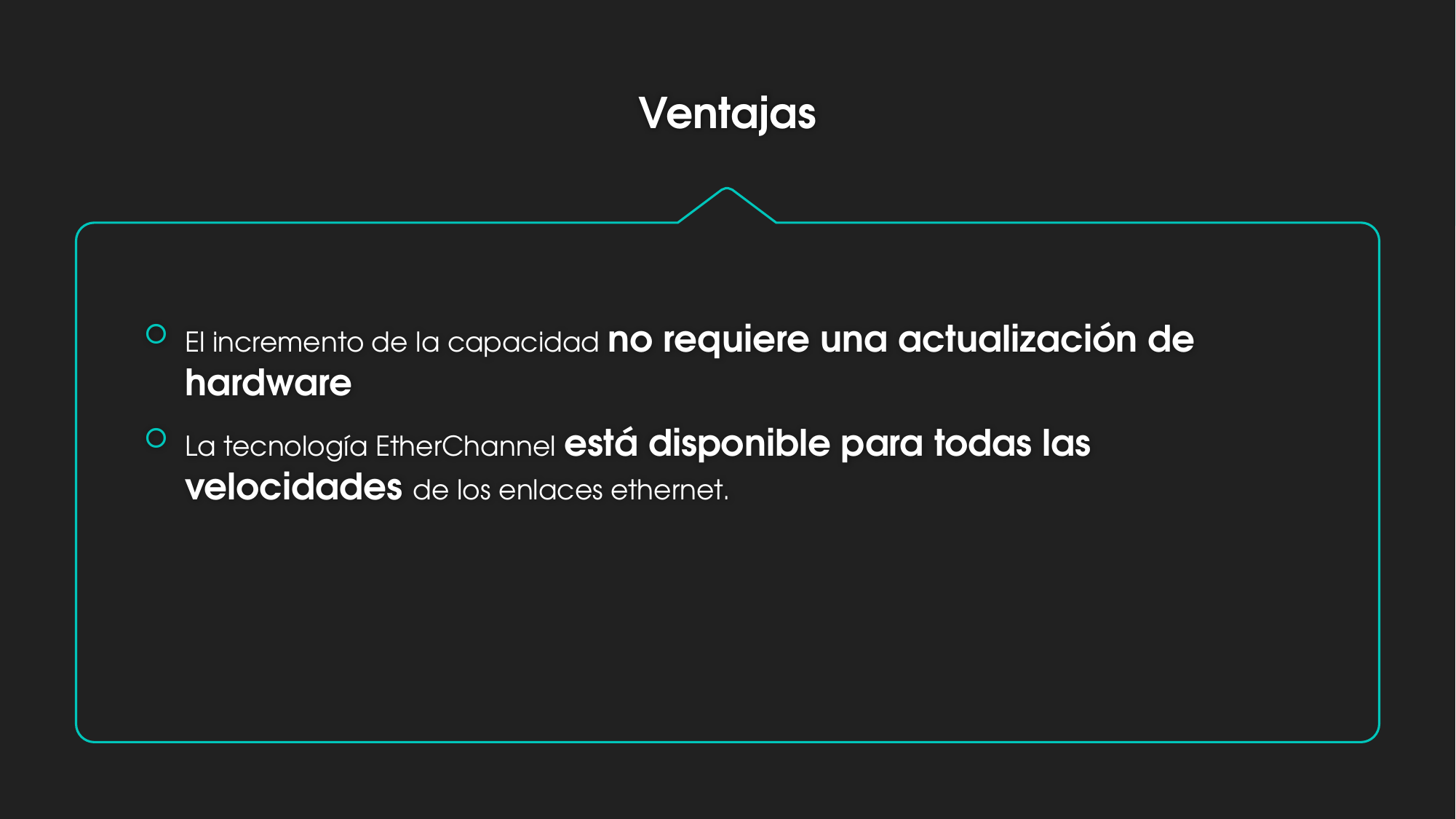

# Ventajas

El incremento de la capacidad no requiere una actualización de hardware
La tecnología EtherChannel está disponible para todas las velocidades de los enlaces ethernet.